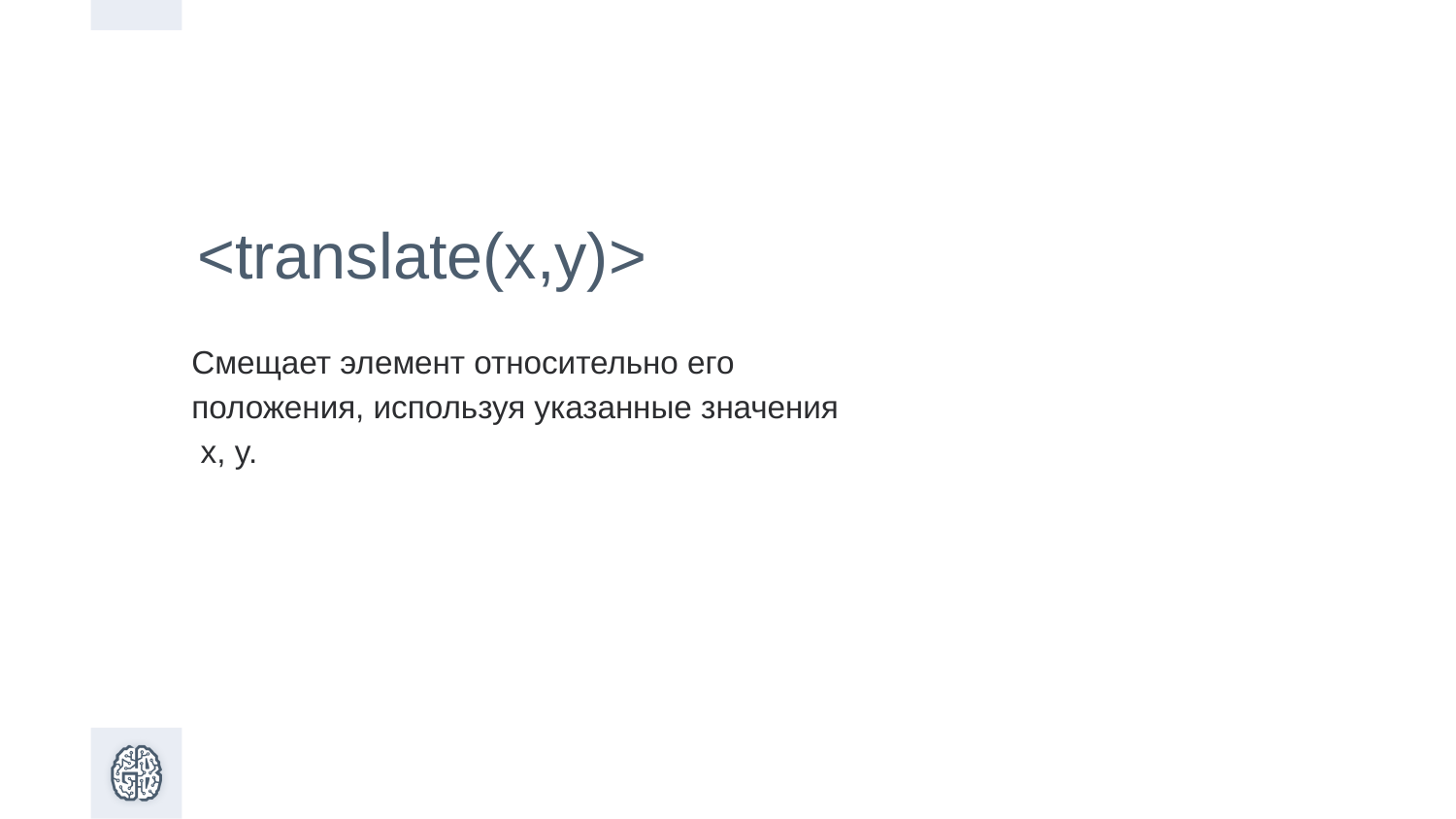

<translate(x,y)>
Смещает элемент относительно его положения, используя указанные значения  x, y.